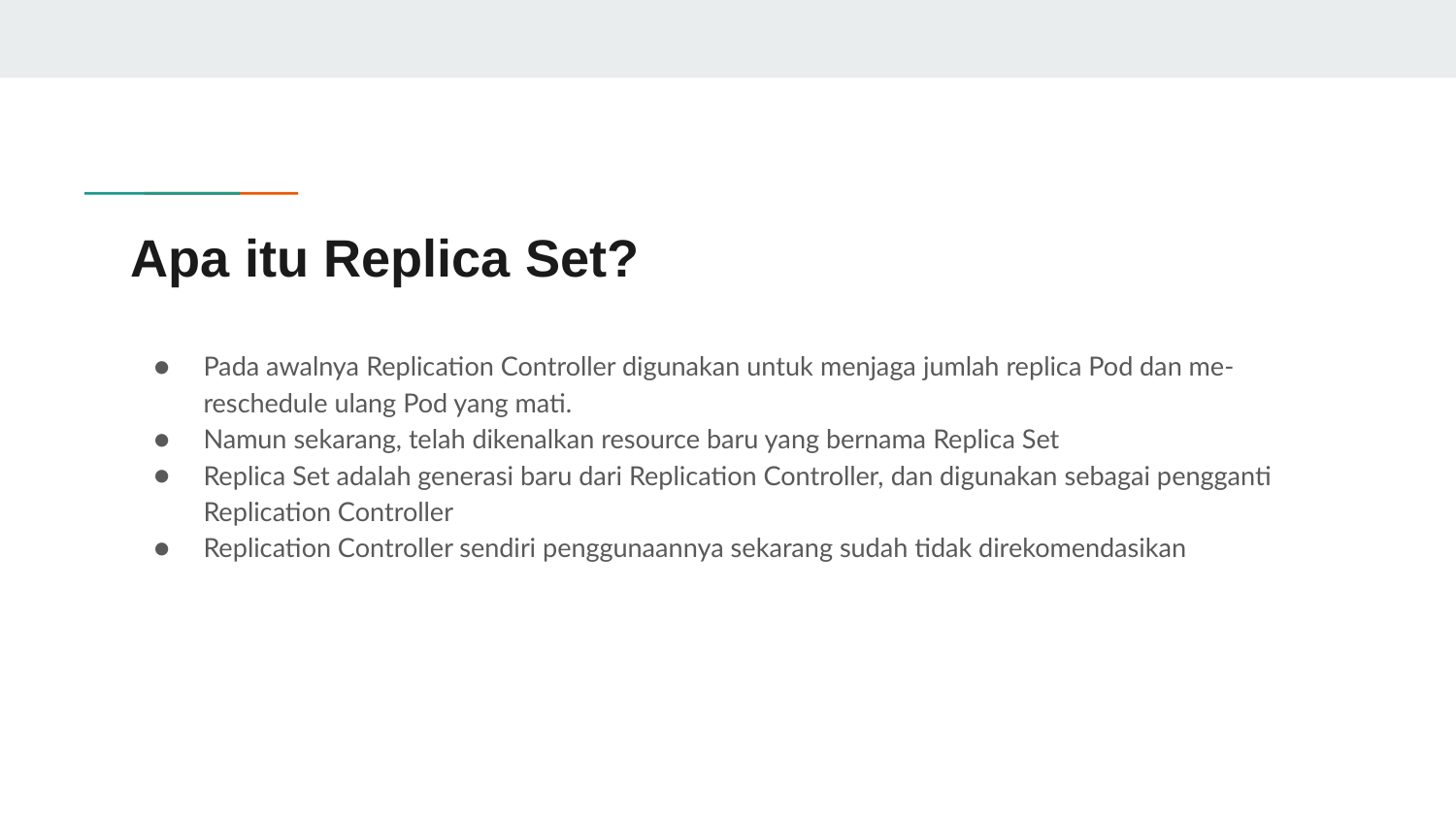

# Apa itu Replica Set?
Pada awalnya Replication Controller digunakan untuk menjaga jumlah replica Pod dan me-reschedule ulang Pod yang mati.
Namun sekarang, telah dikenalkan resource baru yang bernama Replica Set
Replica Set adalah generasi baru dari Replication Controller, dan digunakan sebagai pengganti Replication Controller
Replication Controller sendiri penggunaannya sekarang sudah tidak direkomendasikan